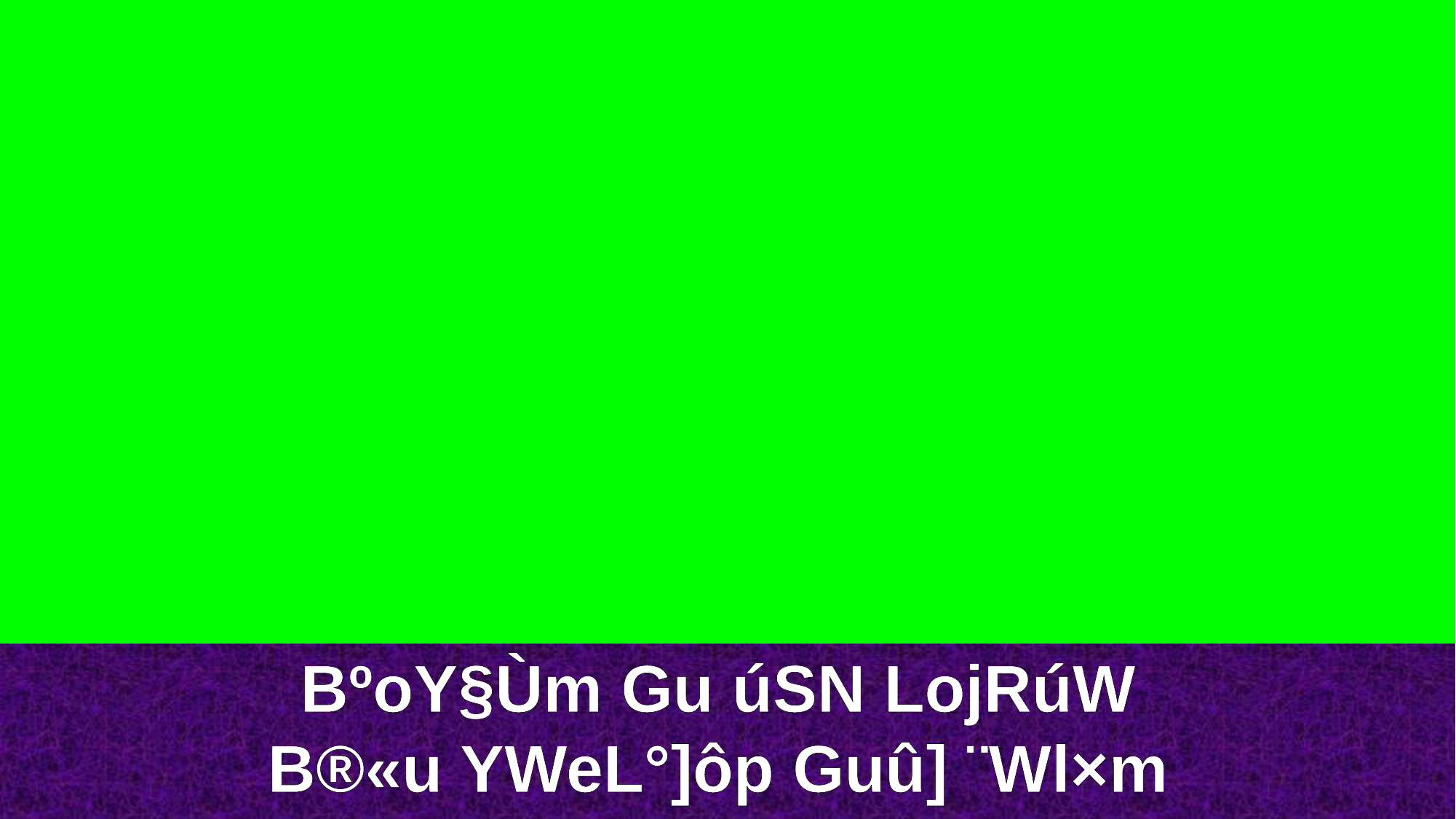

BºoY§Ùm Gu úSN LojRúW
B®«u YWeL°]ôp Guû] ¨Wl×m